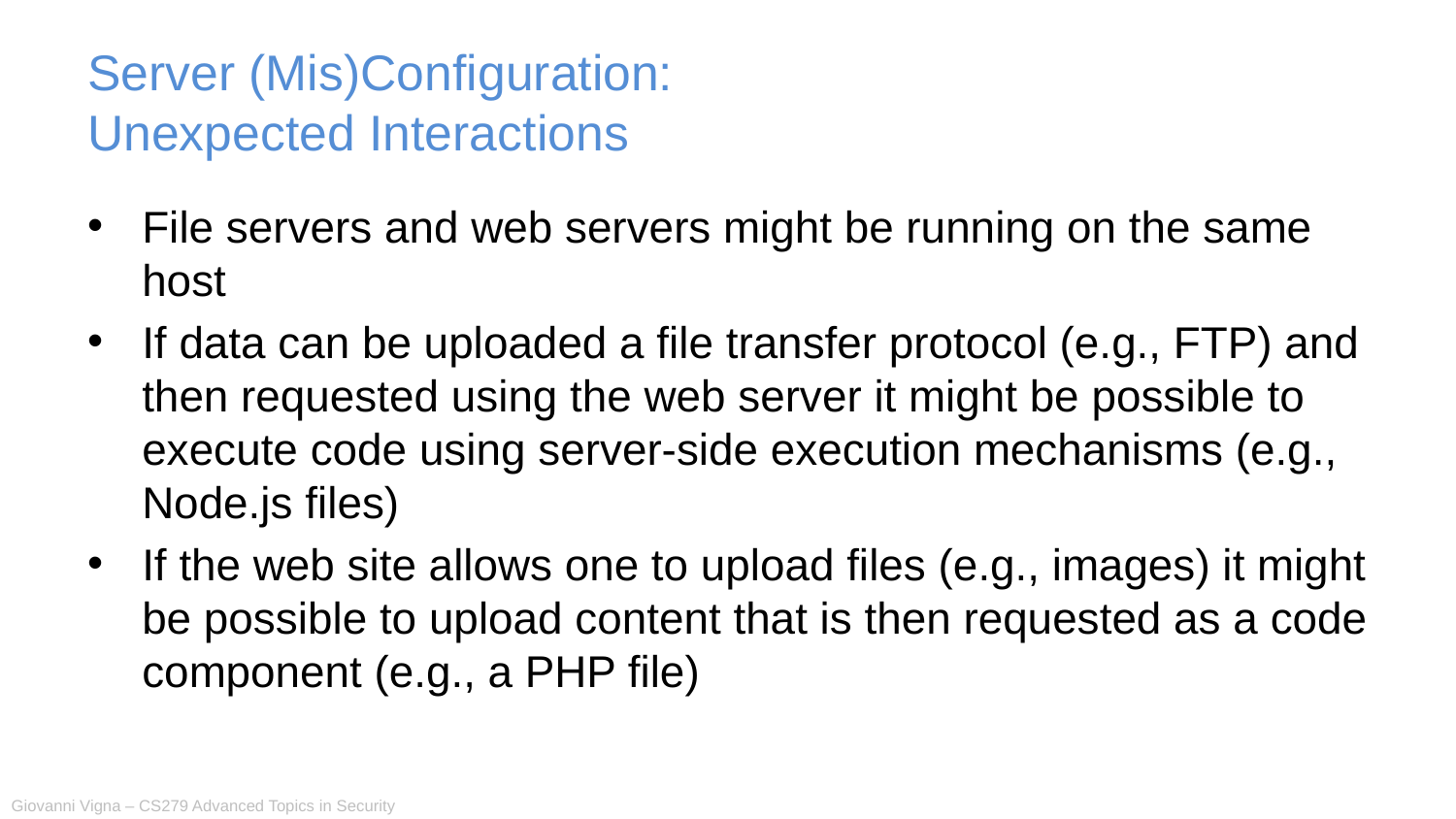

# Server (Mis)Configuration: Unexpected Interactions
File servers and web servers might be running on the same host
If data can be uploaded a file transfer protocol (e.g., FTP) and then requested using the web server it might be possible to execute code using server-side execution mechanisms (e.g., Node.js files)
If the web site allows one to upload files (e.g., images) it might be possible to upload content that is then requested as a code component (e.g., a PHP file)